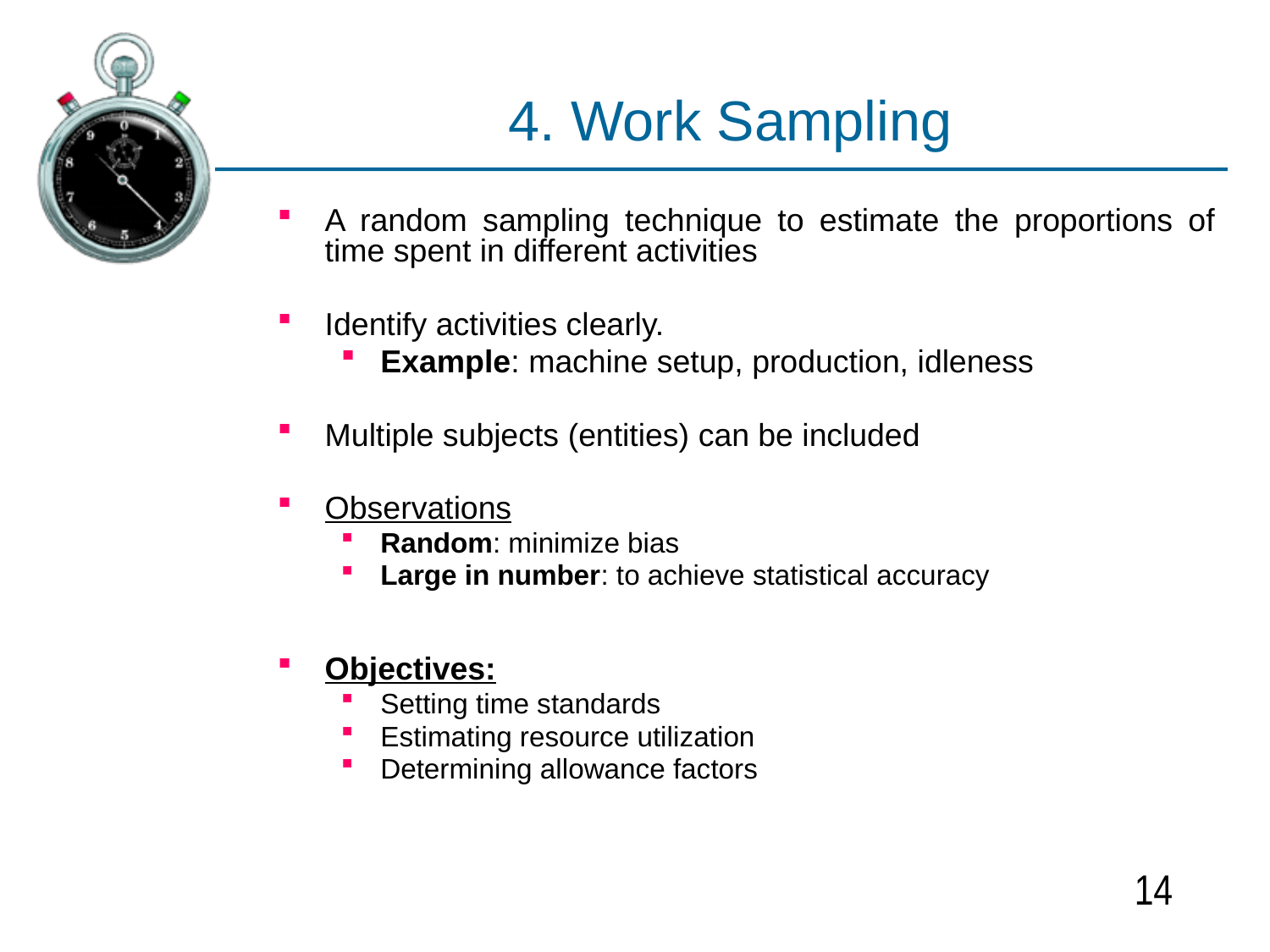

# 4. Work Sampling
A random sampling technique to estimate the proportions of time spent in different activities

Identify activities clearly.
Example: machine setup, production, idleness

Multiple subjects (entities) can be included

Observations
Random: minimize bias
Large in number: to achieve statistical accuracy

Objectives:
Setting time standards
Estimating resource utilization
Determining allowance factors